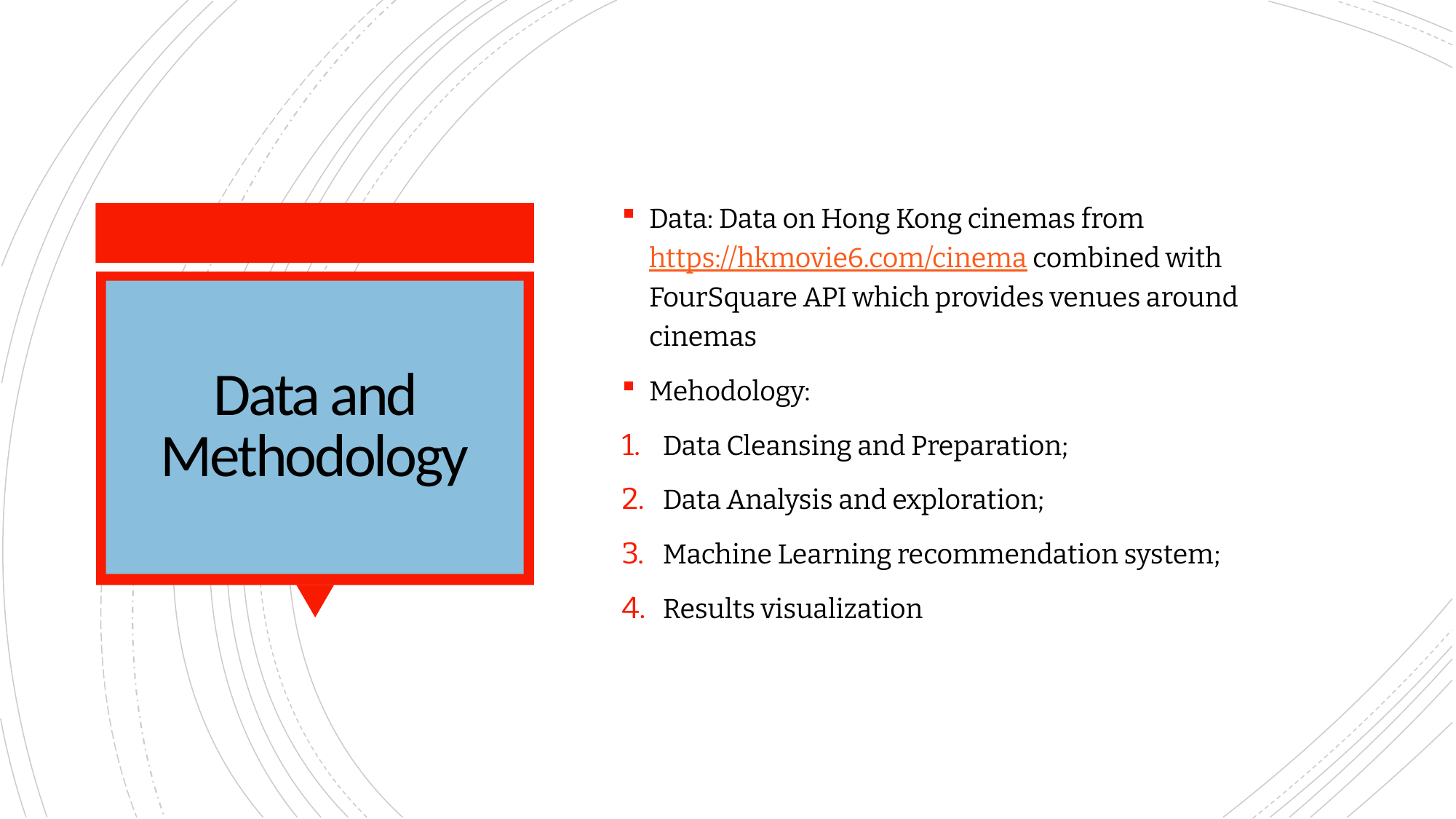

Data: Data on Hong Kong cinemas from https://hkmovie6.com/cinema combined with FourSquare API which provides venues around cinemas
Mehodology:
Data Cleansing and Preparation;
Data Analysis and exploration;
Machine Learning recommendation system;
Results visualization
# Data and Methodology